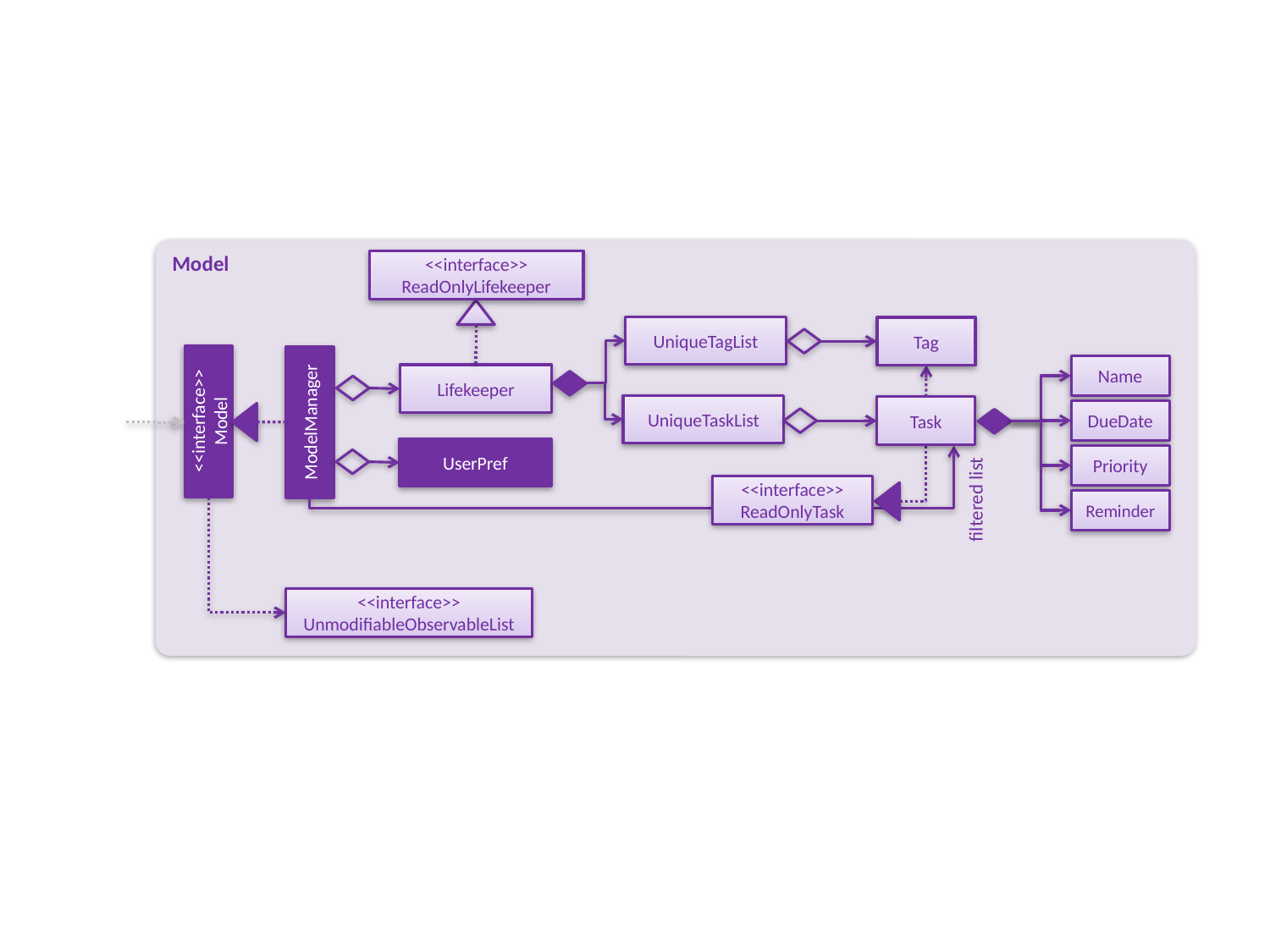

Model
<<interface>>
ReadOnlyLifekeeper

UniqueTagList
Tag

Name
Lifekeeper

UniqueTaskList
Task
<<interface>>
Model
ModelManager
DueDate

UserPref
Priority

<<interface>>
ReadOnlyTask
filtered list

Reminder
<<interface>>
UnmodifiableObservableList